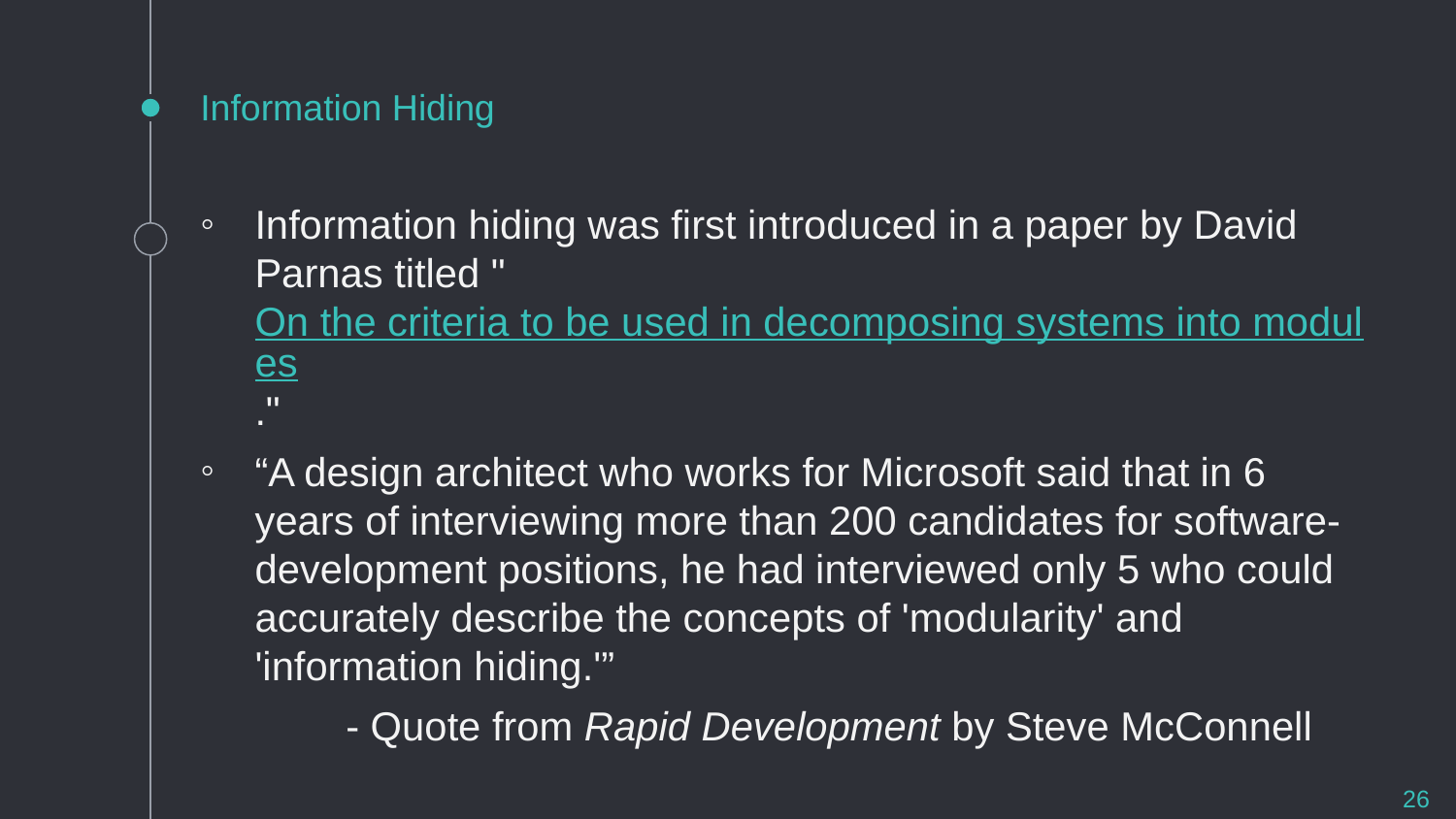

# Information Hiding
Information hiding was first introduced in a paper by David Parnas titled "On the criteria to be used in decomposing systems into modules."
“A design architect who works for Microsoft said that in 6 years of interviewing more than 200 candidates for software-development positions, he had interviewed only 5 who could accurately describe the concepts of 'modularity' and 'information hiding.'”
	- Quote from Rapid Development by Steve McConnell
26